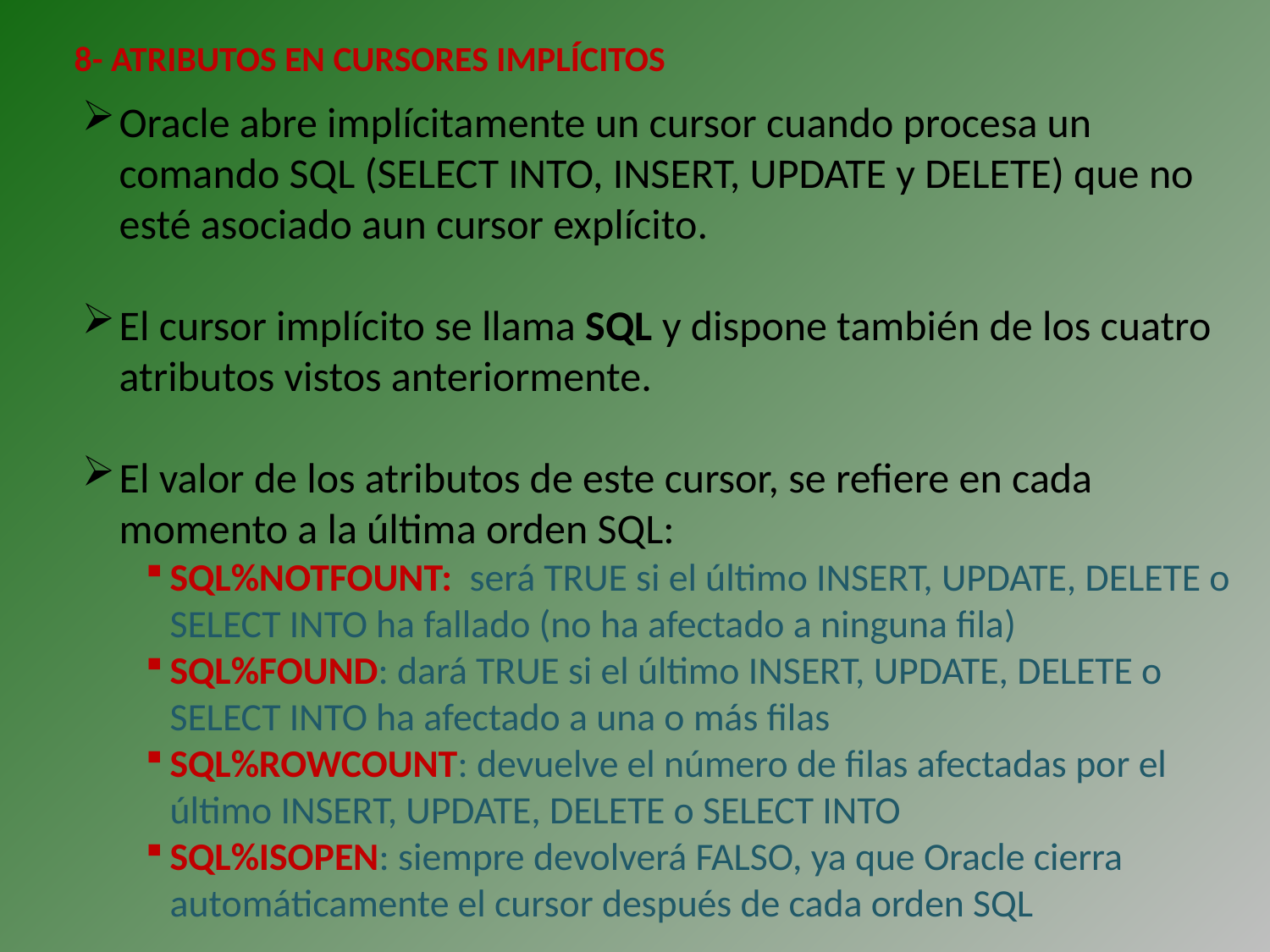

8- ATRIBUTOS EN CURSORES IMPLÍCITOS

Oracle abre implícitamente un cursor cuando procesa un comando SQL (SELECT INTO, INSERT, UPDATE y DELETE) que no esté asociado aun cursor explícito.

El cursor implícito se llama SQL y dispone también de los cuatro atributos vistos anteriormente.

El valor de los atributos de este cursor, se refiere en cada momento a la última orden SQL:
SQL%NOTFOUNT:  será TRUE si el último INSERT, UPDATE, DELETE o SELECT INTO ha fallado (no ha afectado a ninguna fila)
SQL%FOUND: dará TRUE si el último INSERT, UPDATE, DELETE o SELECT INTO ha afectado a una o más filas
SQL%ROWCOUNT: devuelve el número de filas afectadas por el último INSERT, UPDATE, DELETE o SELECT INTO
SQL%ISOPEN: siempre devolverá FALSO, ya que Oracle cierra automáticamente el cursor después de cada orden SQL